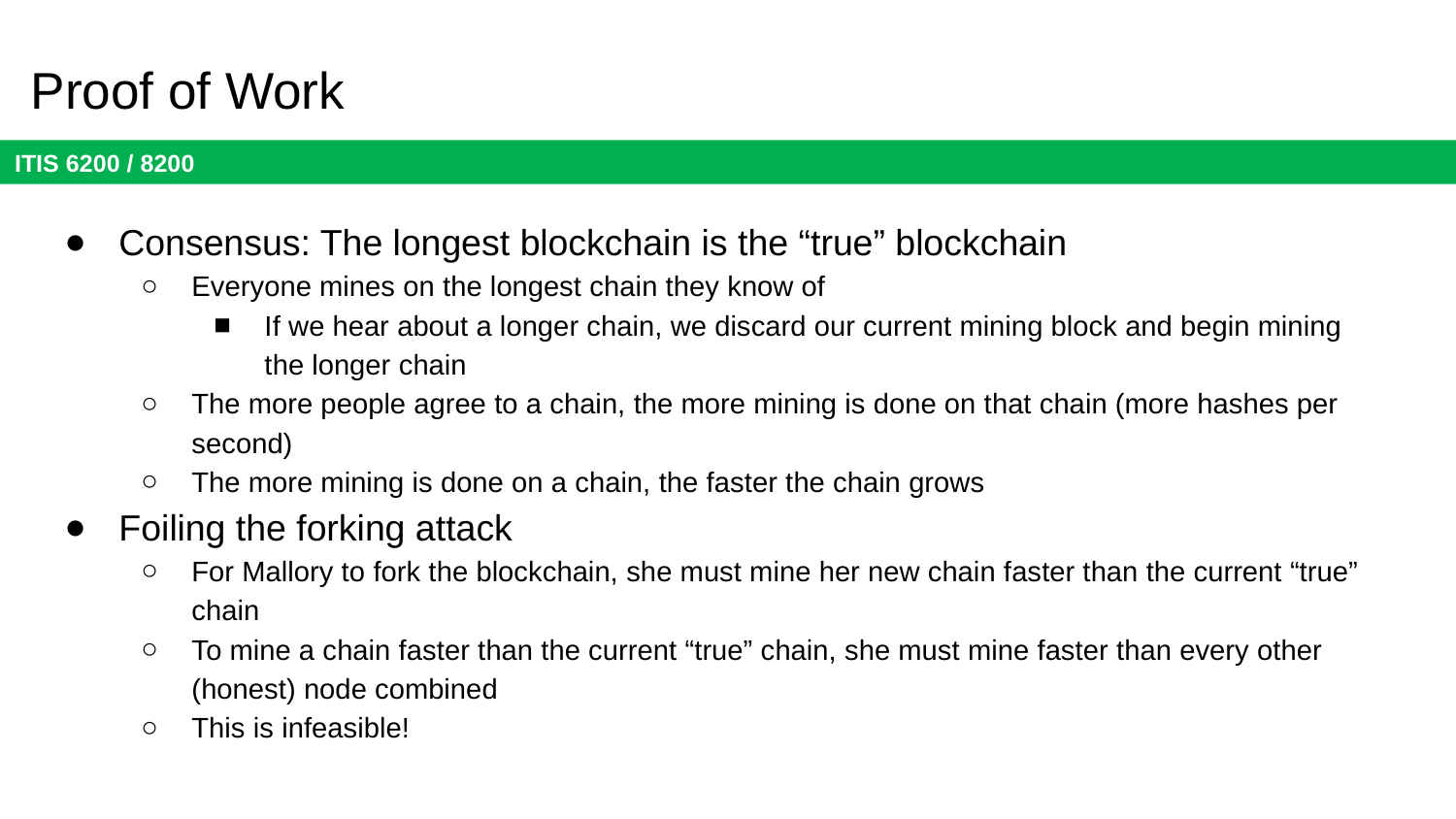

# Proof of Work
Consensus: The longest blockchain is the “true” blockchain
Everyone mines on the longest chain they know of
If we hear about a longer chain, we discard our current mining block and begin mining the longer chain
The more people agree to a chain, the more mining is done on that chain (more hashes per second)
The more mining is done on a chain, the faster the chain grows
Foiling the forking attack
For Mallory to fork the blockchain, she must mine her new chain faster than the current “true” chain
To mine a chain faster than the current “true” chain, she must mine faster than every other (honest) node combined
This is infeasible!